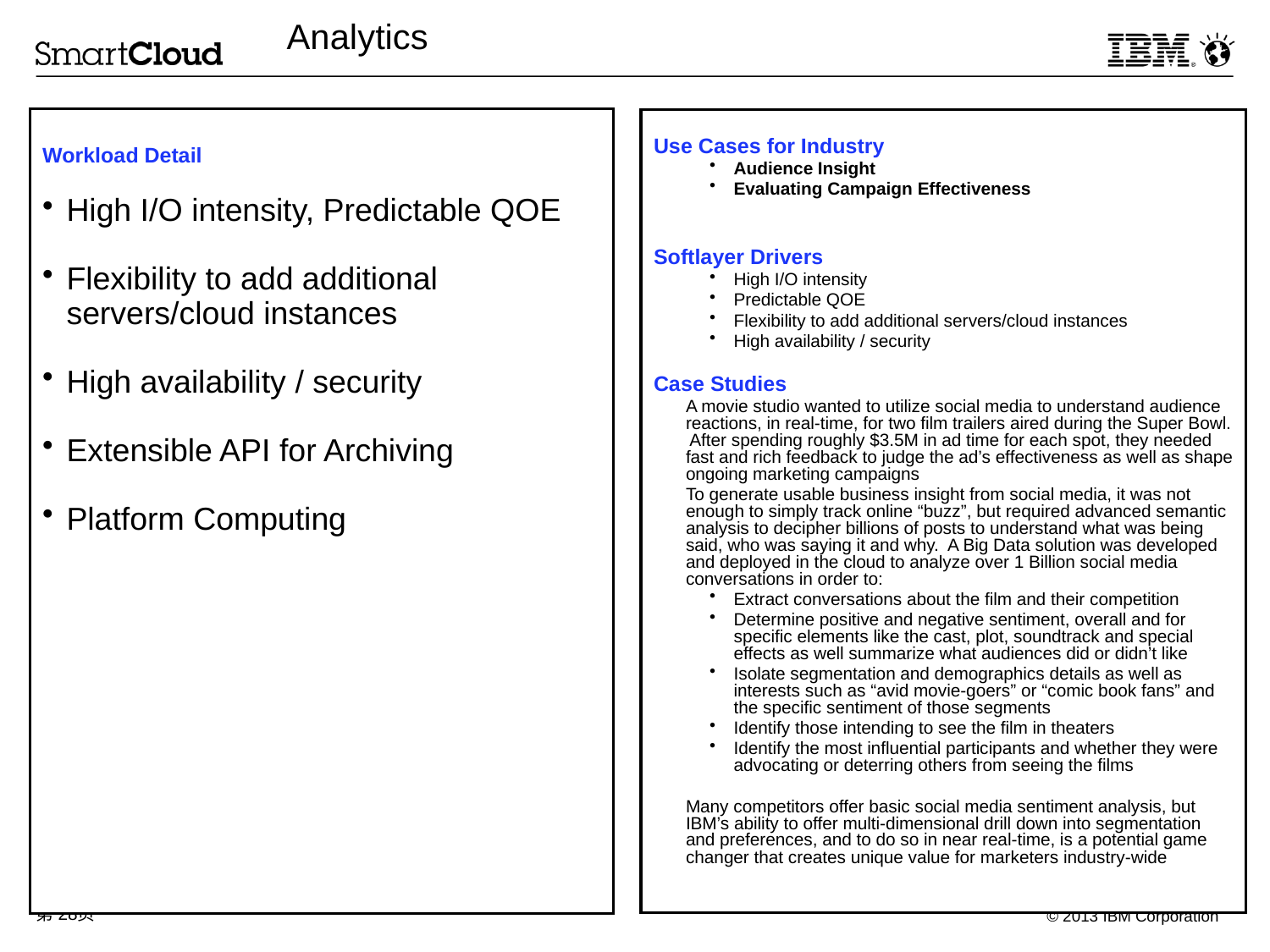

Analytics

Workload Detail

High I/O intensity, Predictable QOE

Flexibility to add additional servers/cloud instances

High availability / security

Extensible API for Archiving

Platform Computing

Use Cases for Industry
Audience Insight
Evaluating Campaign Effectiveness

Softlayer Drivers
High I/O intensity
Predictable QOE
Flexibility to add additional servers/cloud instances
High availability / security

Case Studies
	A movie studio wanted to utilize social media to understand audience reactions, in real-time, for two film trailers aired during the Super Bowl.  After spending roughly $3.5M in ad time for each spot, they needed fast and rich feedback to judge the ad’s effectiveness as well as shape ongoing marketing campaigns
	To generate usable business insight from social media, it was not enough to simply track online “buzz”, but required advanced semantic analysis to decipher billions of posts to understand what was being said, who was saying it and why.  A Big Data solution was developed and deployed in the cloud to analyze over 1 Billion social media conversations in order to:
Extract conversations about the film and their competition
Determine positive and negative sentiment, overall and for specific elements like the cast, plot, soundtrack and special effects as well summarize what audiences did or didn’t like
Isolate segmentation and demographics details as well as interests such as “avid movie-goers” or “comic book fans” and the specific sentiment of those segments
Identify those intending to see the film in theaters
Identify the most influential participants and whether they were advocating or deterring others from seeing the films

	Many competitors offer basic social media sentiment analysis, but IBM’s ability to offer multi-dimensional drill down into segmentation and preferences, and to do so in near real-time, is a potential game changer that creates unique value for marketers industry-wide